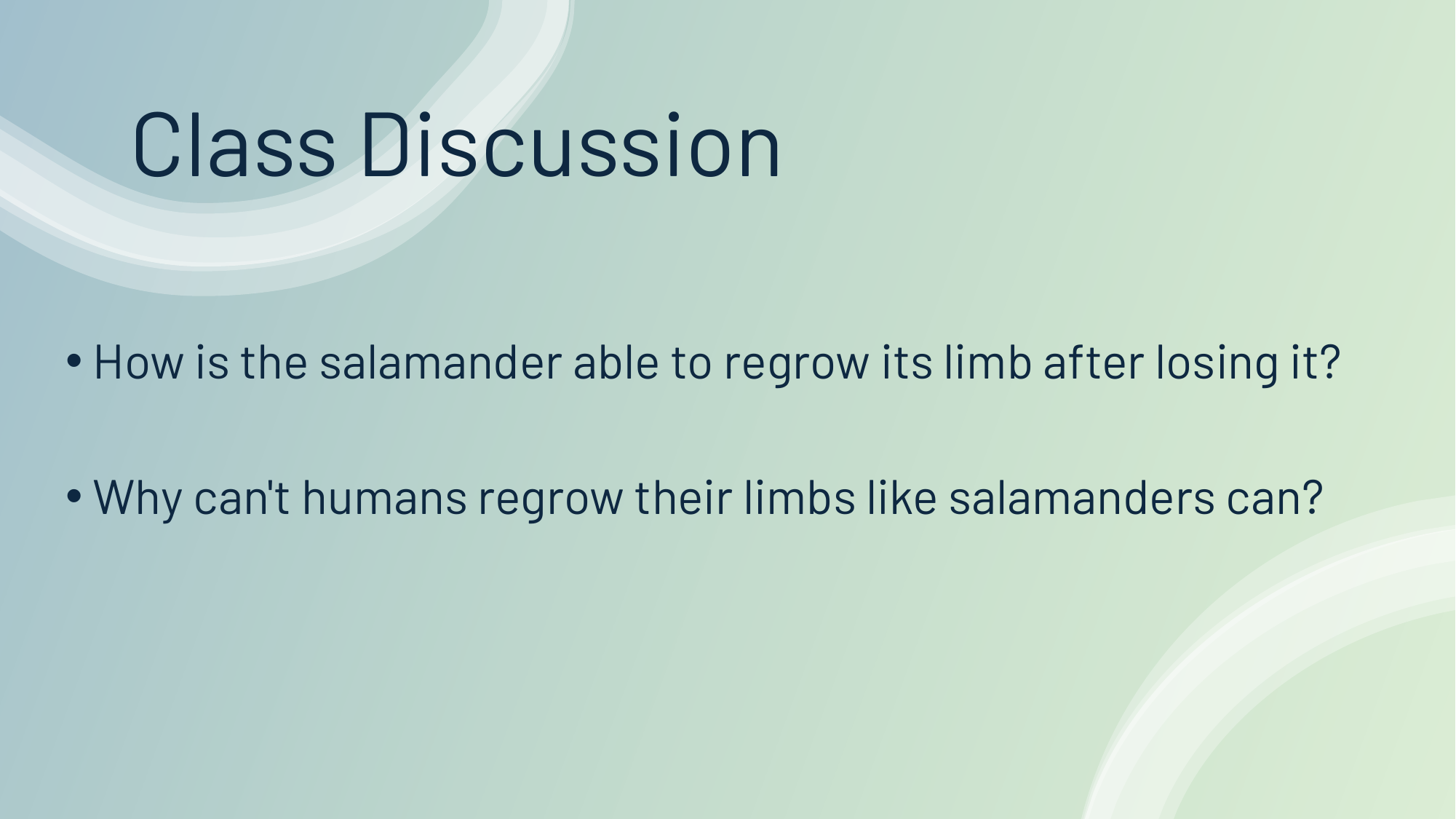

# Class Discussion
How is the salamander able to regrow its limb after losing it?

Why can't humans regrow their limbs like salamanders can?